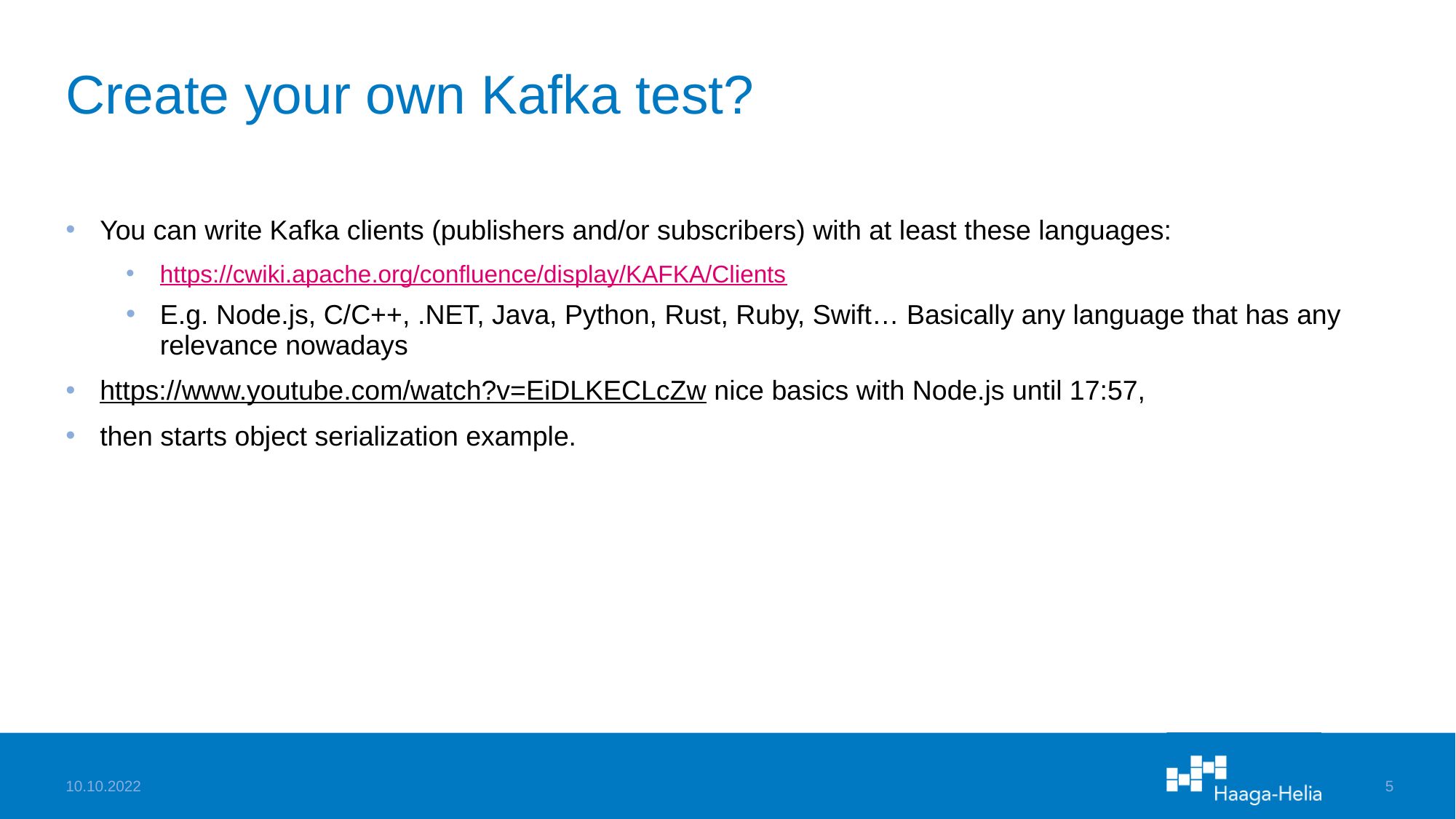

# Create your own Kafka test?
You can write Kafka clients (publishers and/or subscribers) with at least these languages:
https://cwiki.apache.org/confluence/display/KAFKA/Clients
E.g. Node.js, C/C++, .NET, Java, Python, Rust, Ruby, Swift… Basically any language that has any relevance nowadays
https://www.youtube.com/watch?v=EiDLKECLcZw nice basics with Node.js until 17:57,
then starts object serialization example.

10.10.2022

5